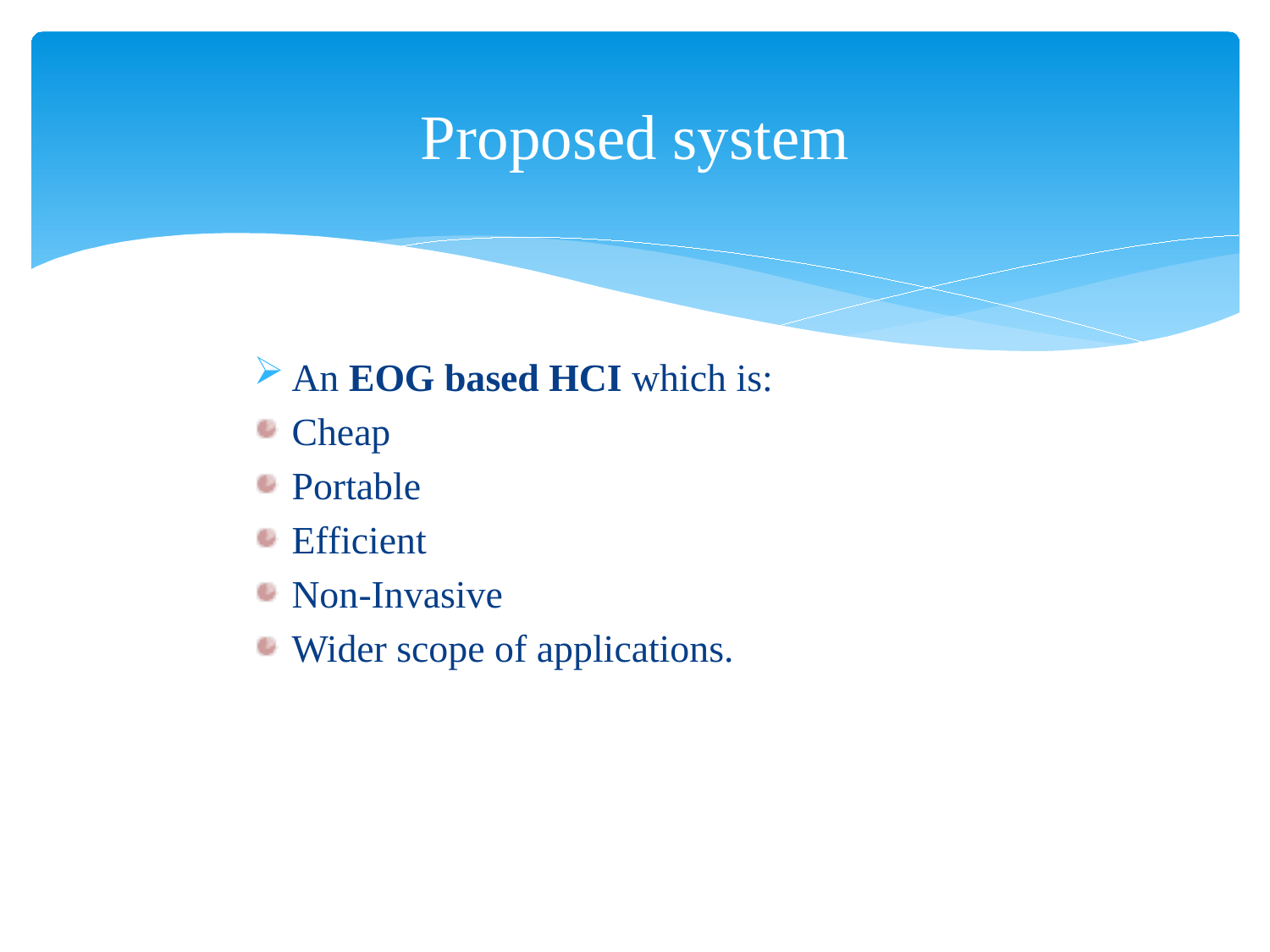

# Proposed system
An EOG based HCI which is:
Cheap
Portable
Efficient
Non-Invasive
Wider scope of applications.